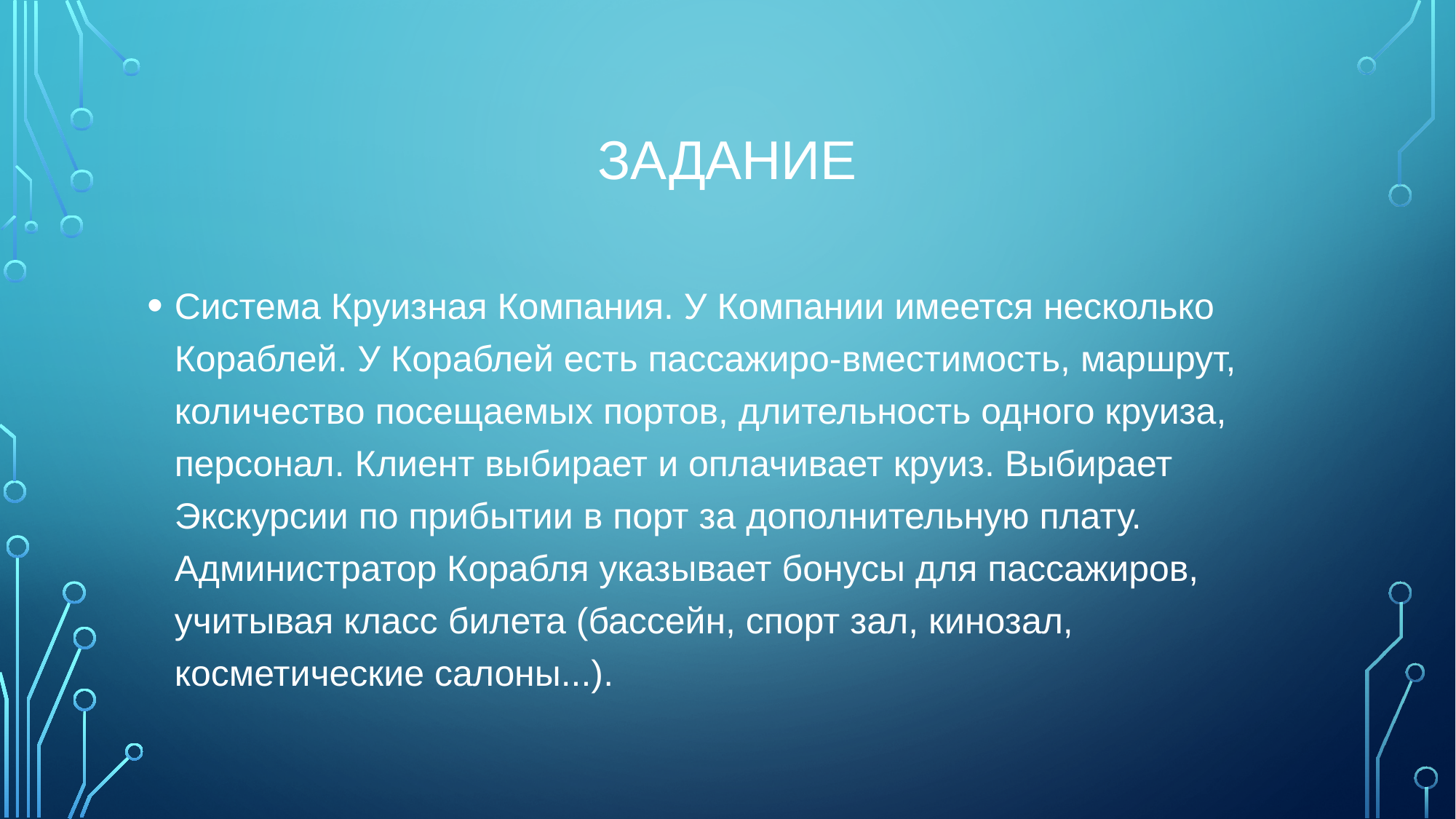

# Задание
Система Круизная Компания. У Компании имеется несколько Кораблей. У Кораблей есть пассажиро-вместимость, маршрут, количество посещаемых портов, длительность одного круиза, персонал. Клиент выбирает и оплачивает круиз. Выбирает Экскурсии по прибытии в порт за дополнительную плату. Администратор Корабля указывает бонусы для пассажиров, учитывая класс билета (бассейн, спорт зал, кинозал, косметические салоны...).